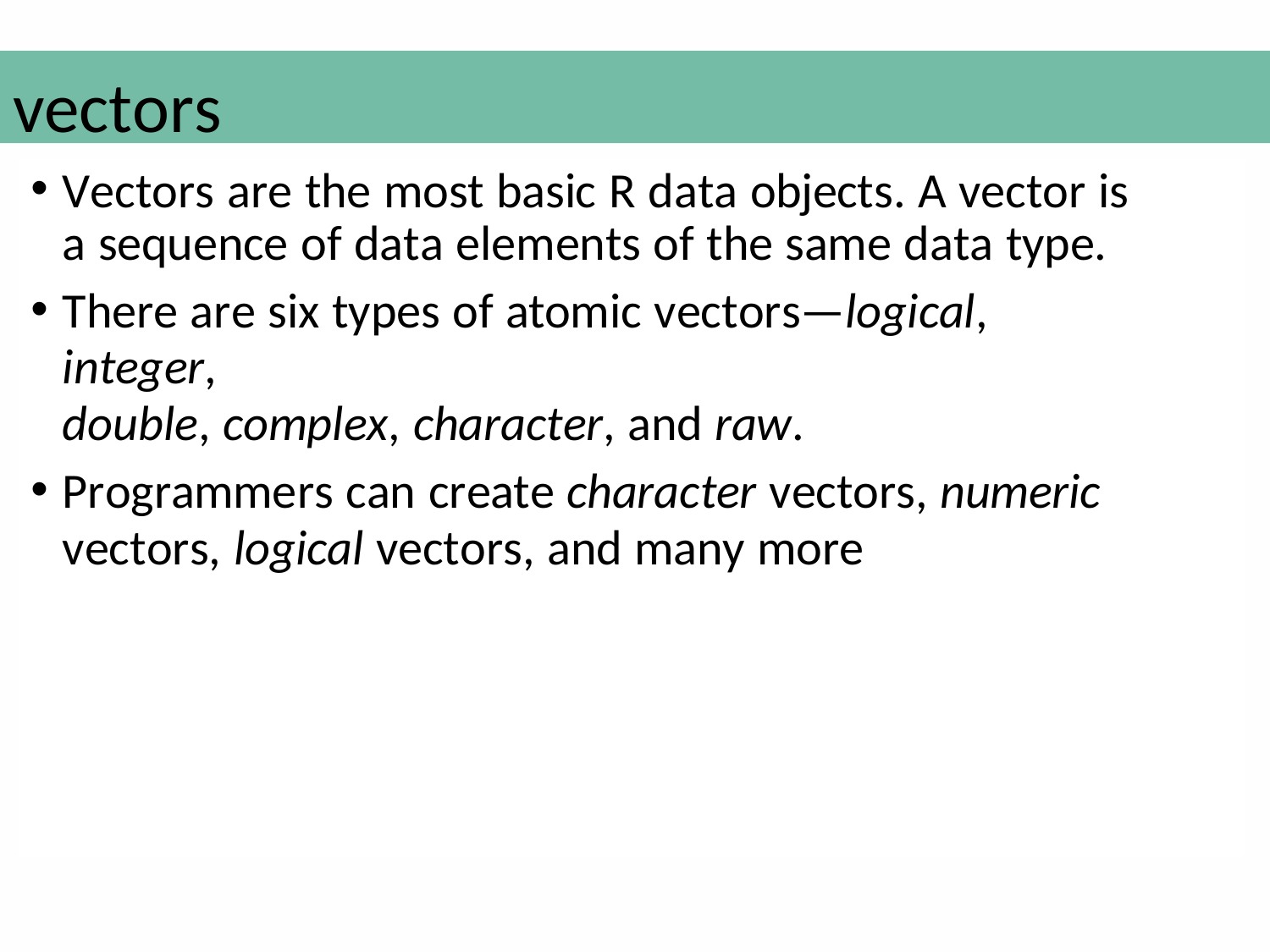

# vectors

Vectors are the most basic R data objects. A vector is a sequence of data elements of the same data type.
There are six types of atomic vectors—logical, integer,
double, complex, character, and raw.
Programmers can create character vectors, numeric
vectors, logical vectors, and many more